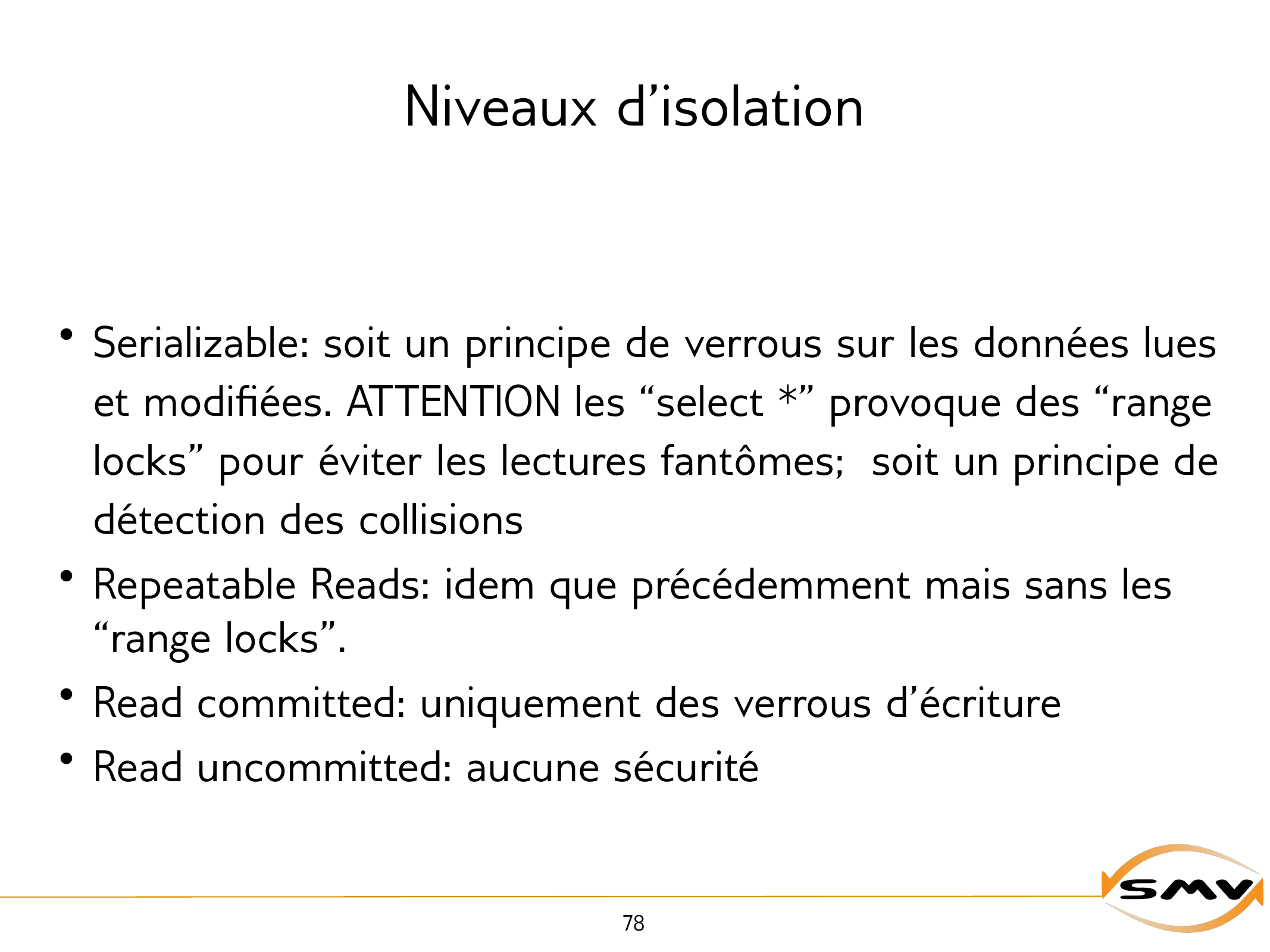

# Niveaux d’isolation
Serializable: soit un principe de verrous sur les données lues et modifiées. ATTENTION les “select *” provoque des “range locks” pour éviter les lectures fantômes;  soit un principe de détection des collisions
Repeatable Reads: idem que précédemment mais sans les “range locks”.
Read committed: uniquement des verrous d’écriture
Read uncommitted: aucune sécurité
78